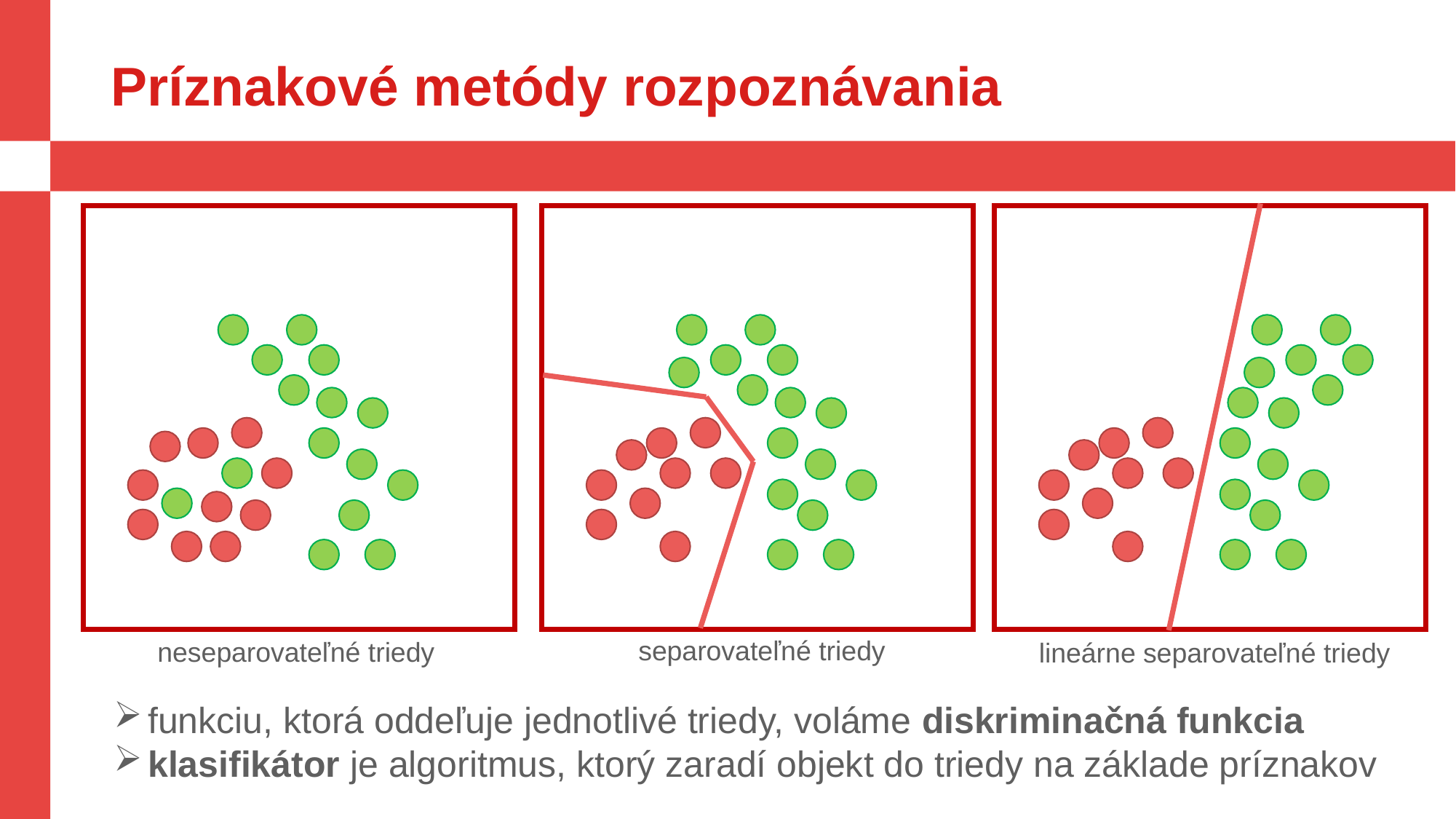

# Príznakové metódy rozpoznávania

separovateľné triedy
neseparovateľné triedy
lineárne separovateľné triedy
funkciu, ktorá oddeľuje jednotlivé triedy, voláme diskriminačná funkcia
klasifikátor je algoritmus, ktorý zaradí objekt do triedy na základe príznakov